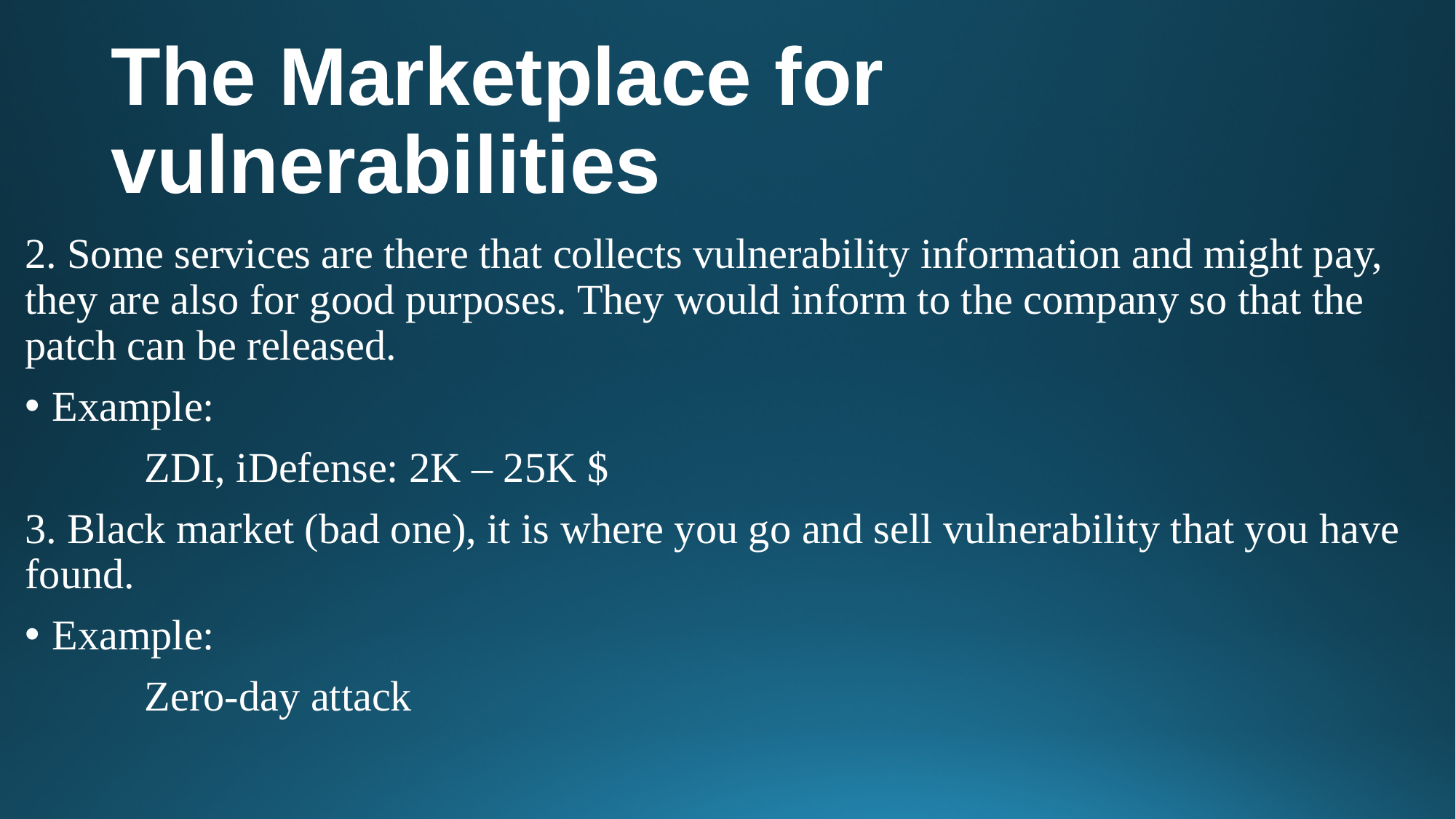

# The Marketplace for vulnerabilities

2. Some services are there that collects vulnerability information and might pay, they are also for good purposes. They would inform to the company so that the patch can be released.
Example:
	 ZDI, iDefense: 2K – 25K $
3. Black market (bad one), it is where you go and sell vulnerability that you have found.
Example:
	 Zero-day attack